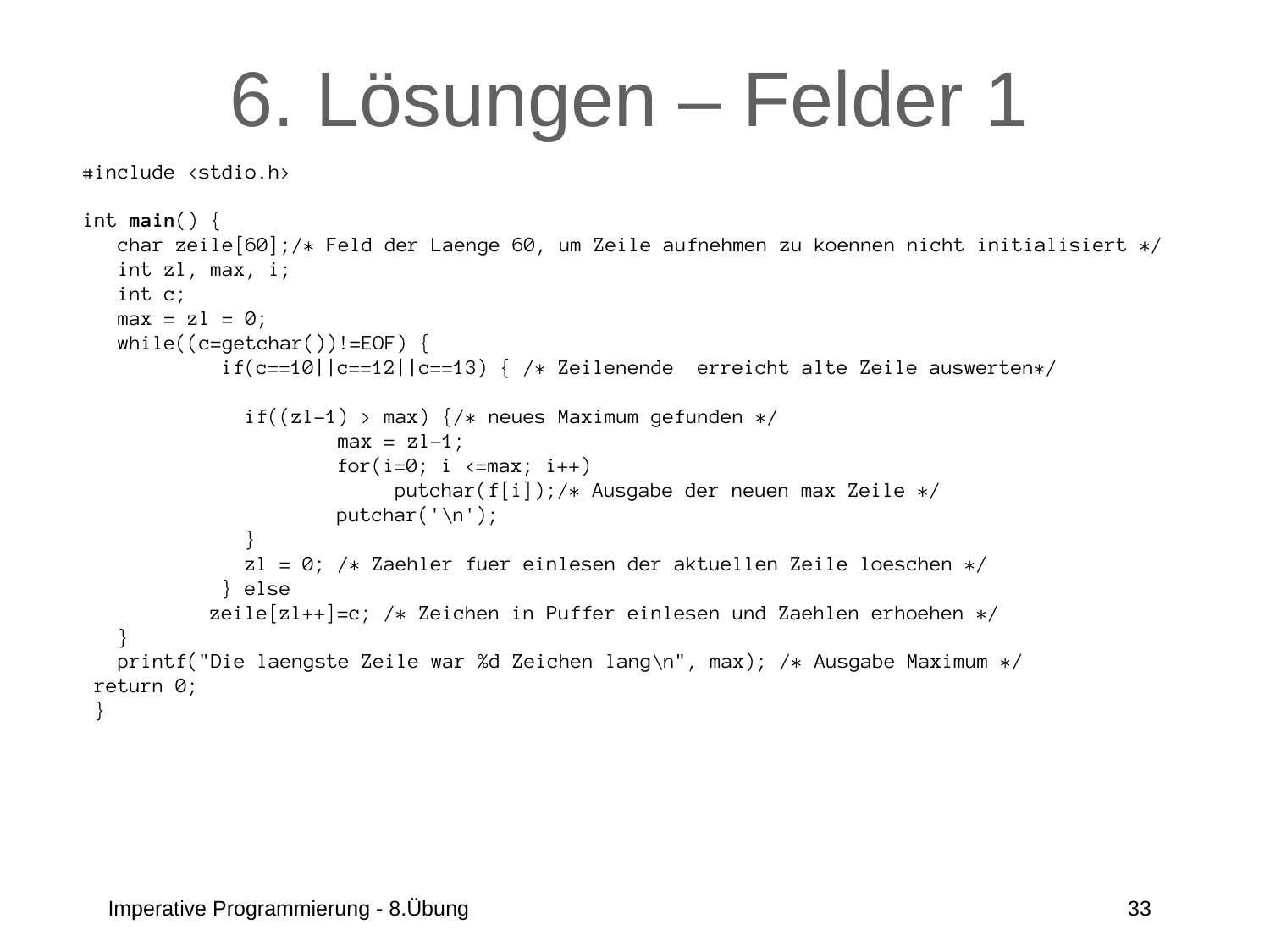

# 6. Lösungen – Felder 1
#include <stdio.h>

int main() {
   char zeile[60];/* Feld der Laenge 60, um Zeile aufnehmen zu koennen nicht initialisiert */
   int zl, max, i;
   int c;
   max = zl = 0;
   while((c=getchar())!=EOF) {
	 if(c==10||c==12||c==13) { /* Zeilenende  erreicht alte Zeile auswerten*/

	   if((zl-1) > max) {/* neues Maximum gefunden */
	           max = zl-1;
		for(i=0; i <=max; i++)
      		     putchar(f[i]);/* Ausgabe der neuen max Zeile */
		putchar('\n');
	   }
	   zl = 0; /* Zaehler fuer einlesen der aktuellen Zeile loeschen */
	 } else
	zeile[zl++]=c; /* Zeichen in Puffer einlesen und Zaehlen erhoehen */
   }
   printf("Die laengste Zeile war %d Zeichen lang\n", max); /* Ausgabe Maximum */
 return 0;
 }
Imperative Programmierung - 8.Übung
33